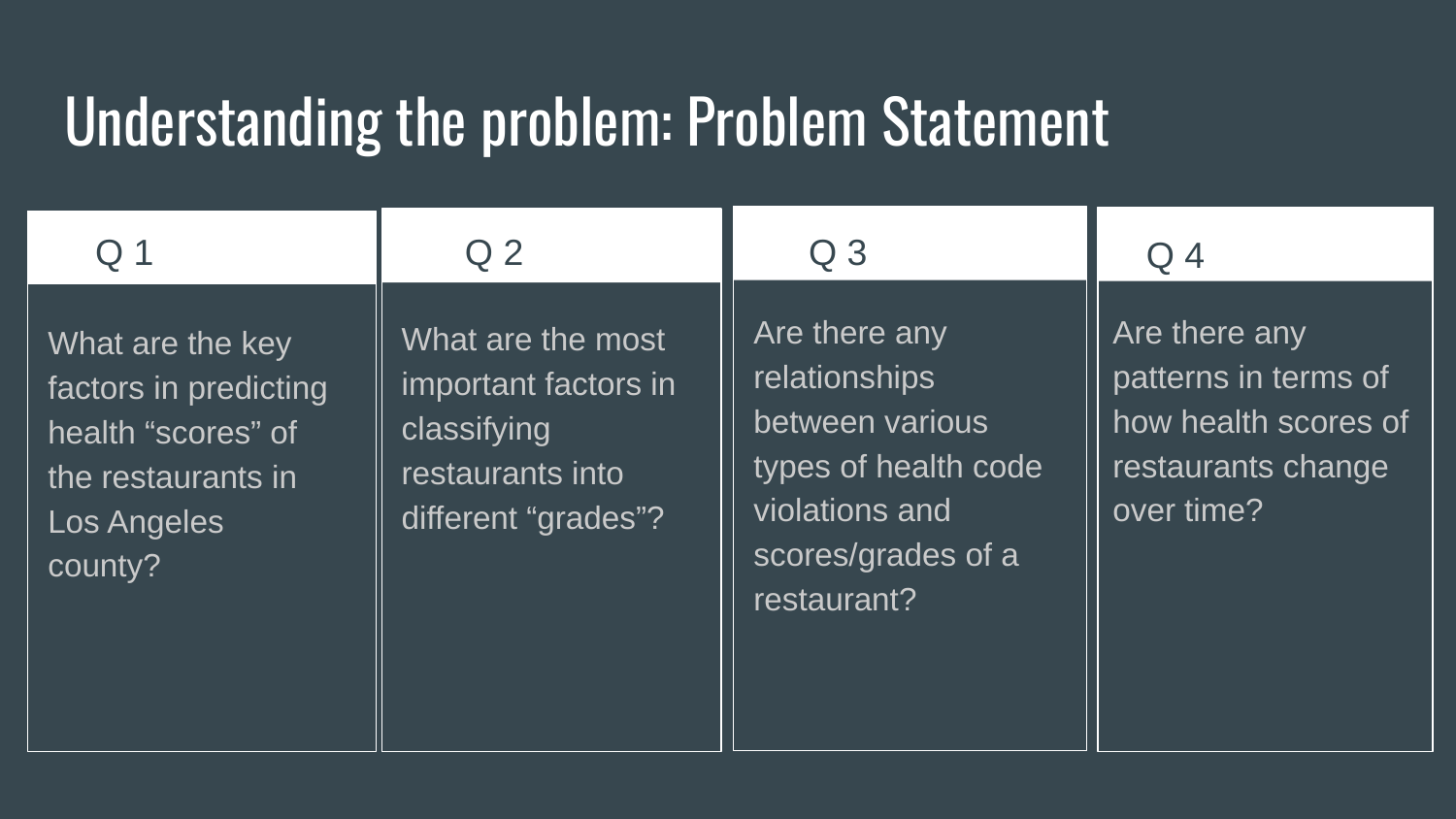

# Understanding the problem: Problem Statement

Q 1
Q 2
Q 3

Q 4

Are there any relationships between various types of health code violations and scores/grades of a restaurant?
Are there any patterns in terms of how health scores of restaurants change over time?
What are the most important factors in classifying restaurants into different “grades”?
What are the key factors in predicting health “scores” of the restaurants in Los Angeles county?